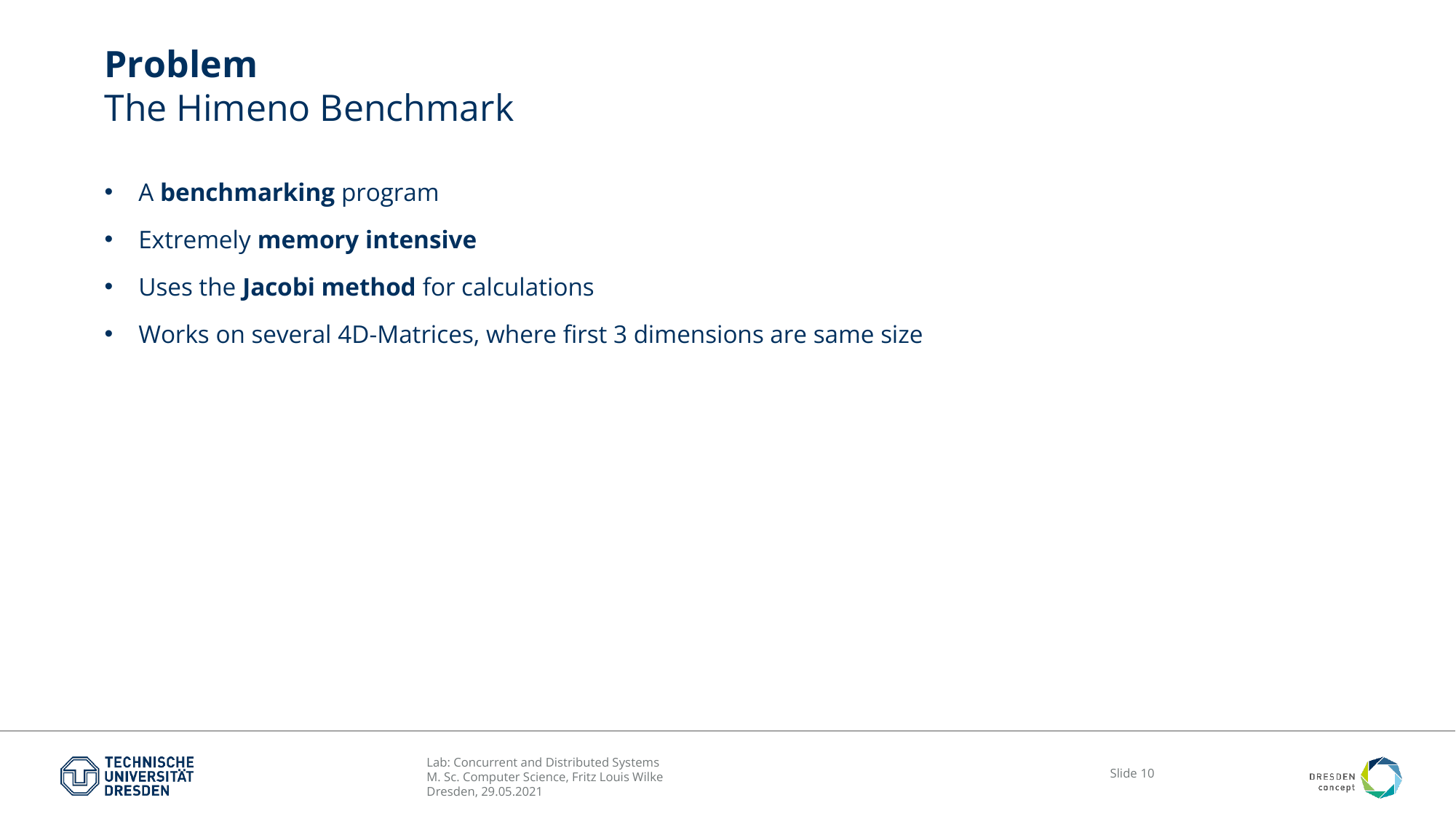

# Problem The Himeno Benchmark
A benchmarking program
Extremely memory intensive
Uses the Jacobi method for calculations
Works on several 4D-Matrices, where first 3 dimensions are same size